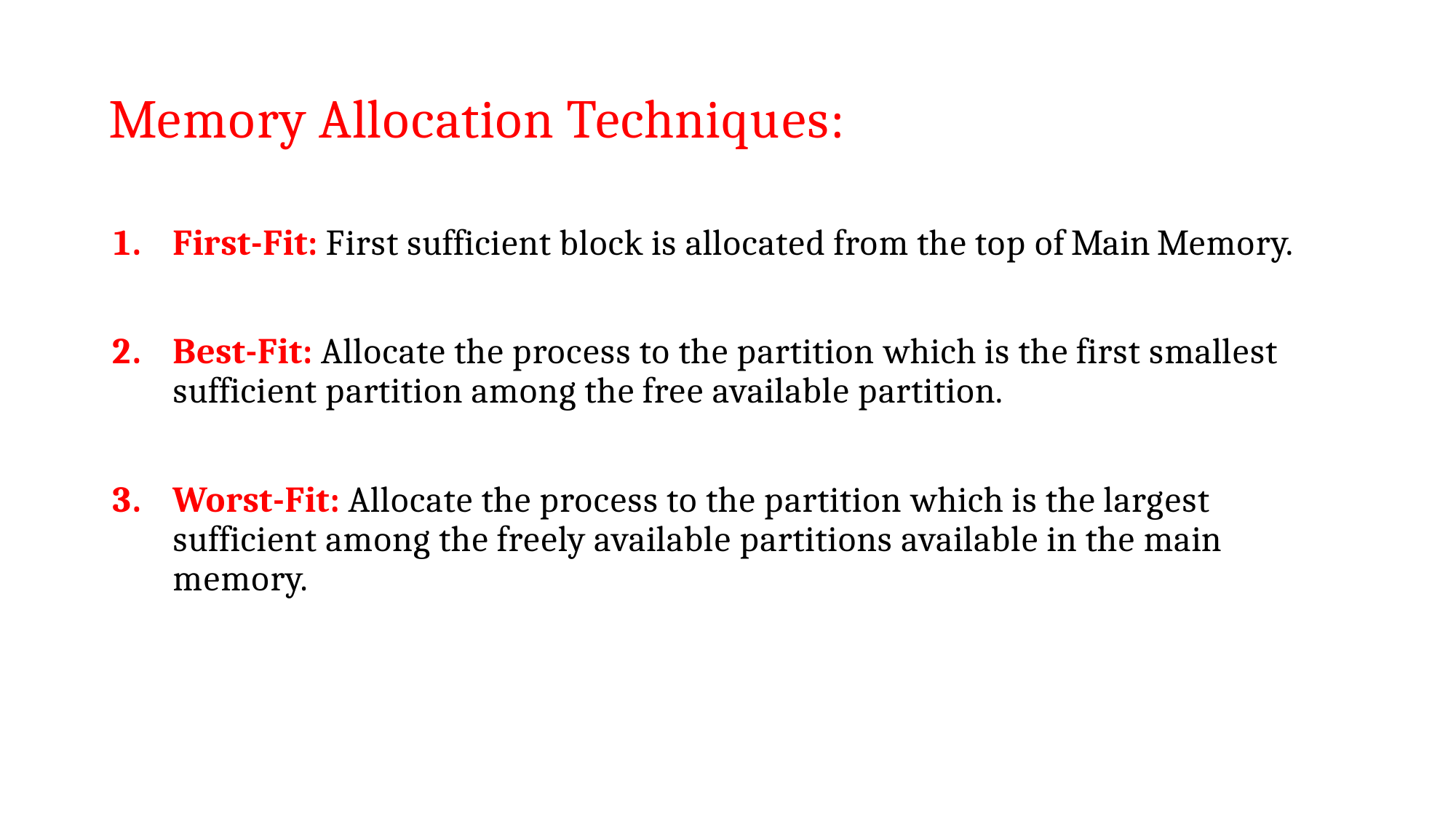

# Memory Allocation Techniques:
First-Fit: First sufficient block is allocated from the top of Main Memory.

Best-Fit: Allocate the process to the partition which is the first smallest sufficient partition among the free available partition.

Worst-Fit: Allocate the process to the partition which is the largest sufficient among the freely available partitions available in the main memory.